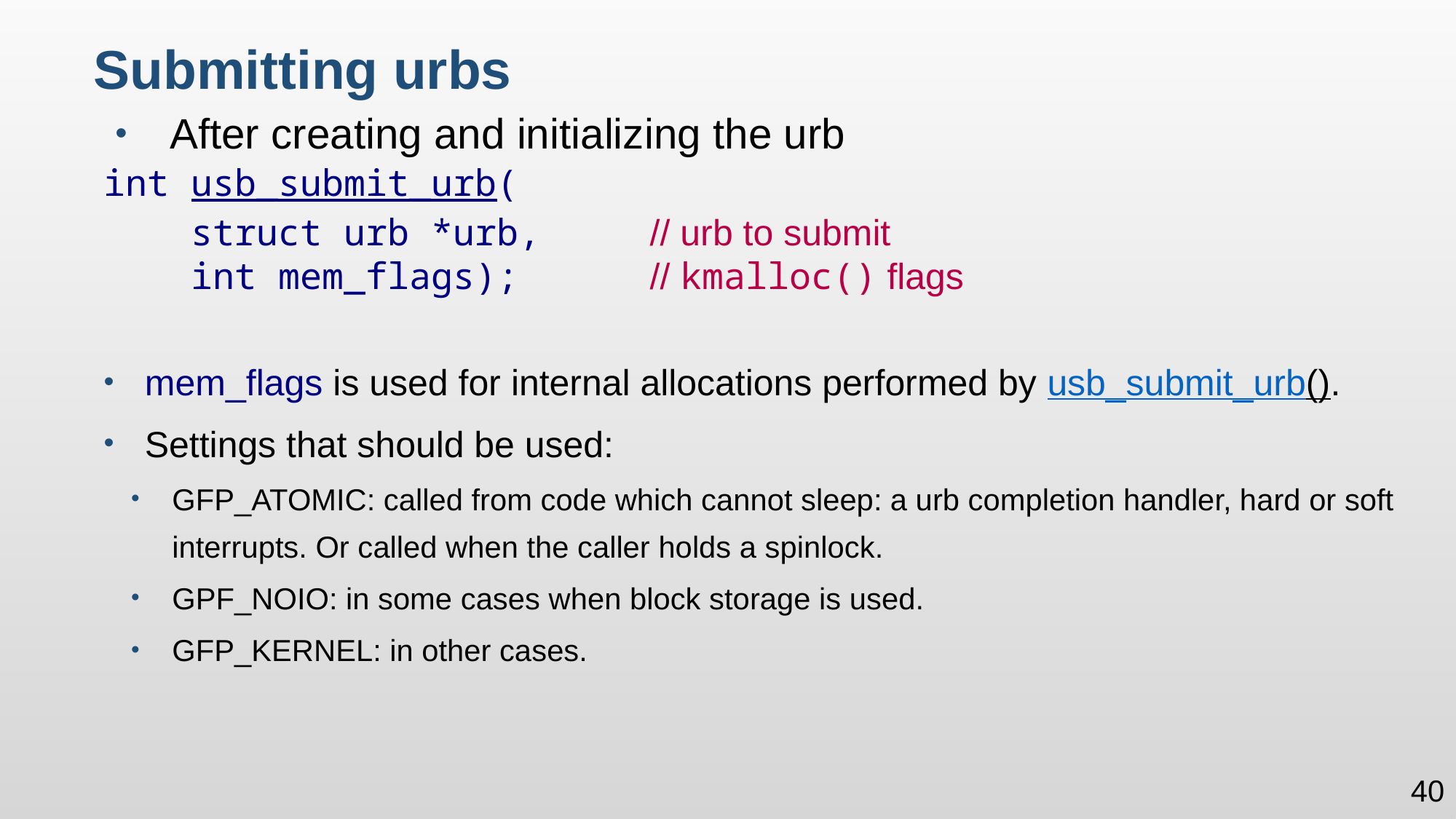

Submitting urbs
After creating and initializing the urb
int usb_submit_urb(
    struct urb *urb,	// urb to submit
    int mem_flags);		// kmalloc() flags

mem_flags is used for internal allocations performed by usb_submit_urb().
Settings that should be used:
GFP_ATOMIC: called from code which cannot sleep: a urb completion handler, hard or soft interrupts. Or called when the caller holds a spinlock.
GPF_NOIO: in some cases when block storage is used.
GFP_KERNEL: in other cases.

40